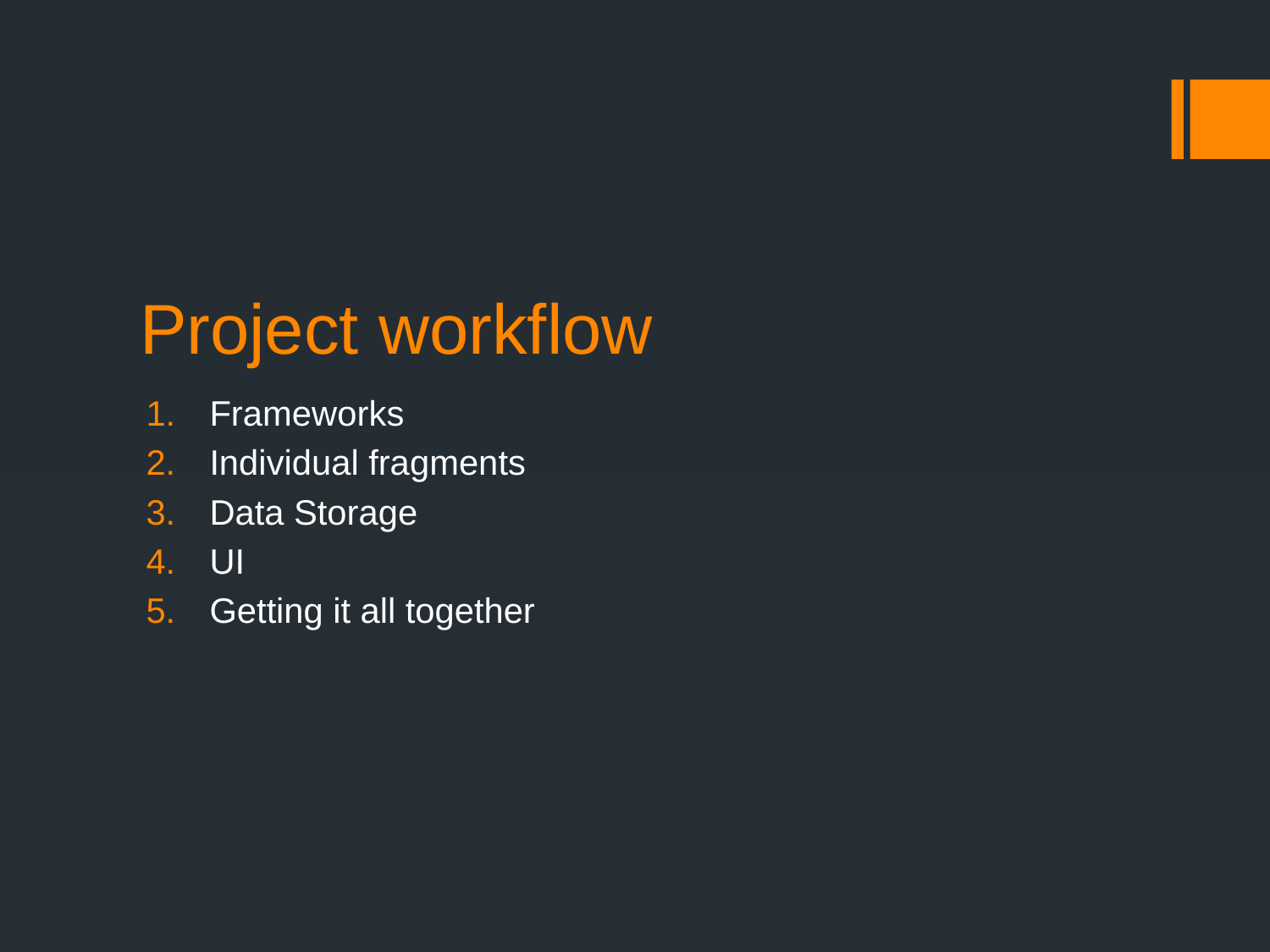

# Project workflow
Frameworks
Individual fragments
Data Storage
UI
Getting it all together